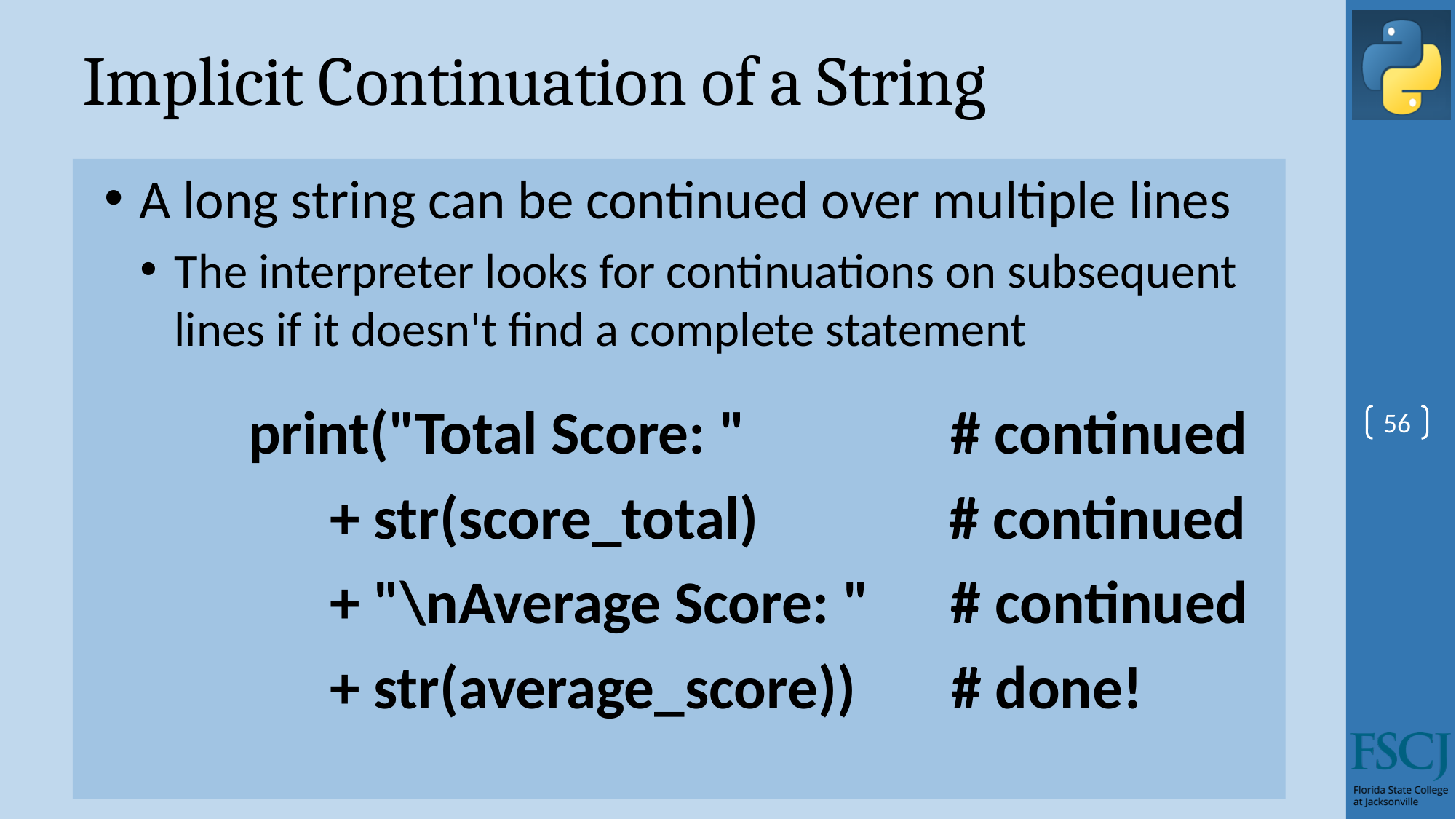

# Implicit Continuation of a String
A long string can be continued over multiple lines
The interpreter looks for continuations on subsequent lines if it doesn't find a complete statement

print("Total Score: "               # continued
      + str(score_total)              # continued
      + "\nAverage Score: "      # continued
      + str(average_score))       # done!
56